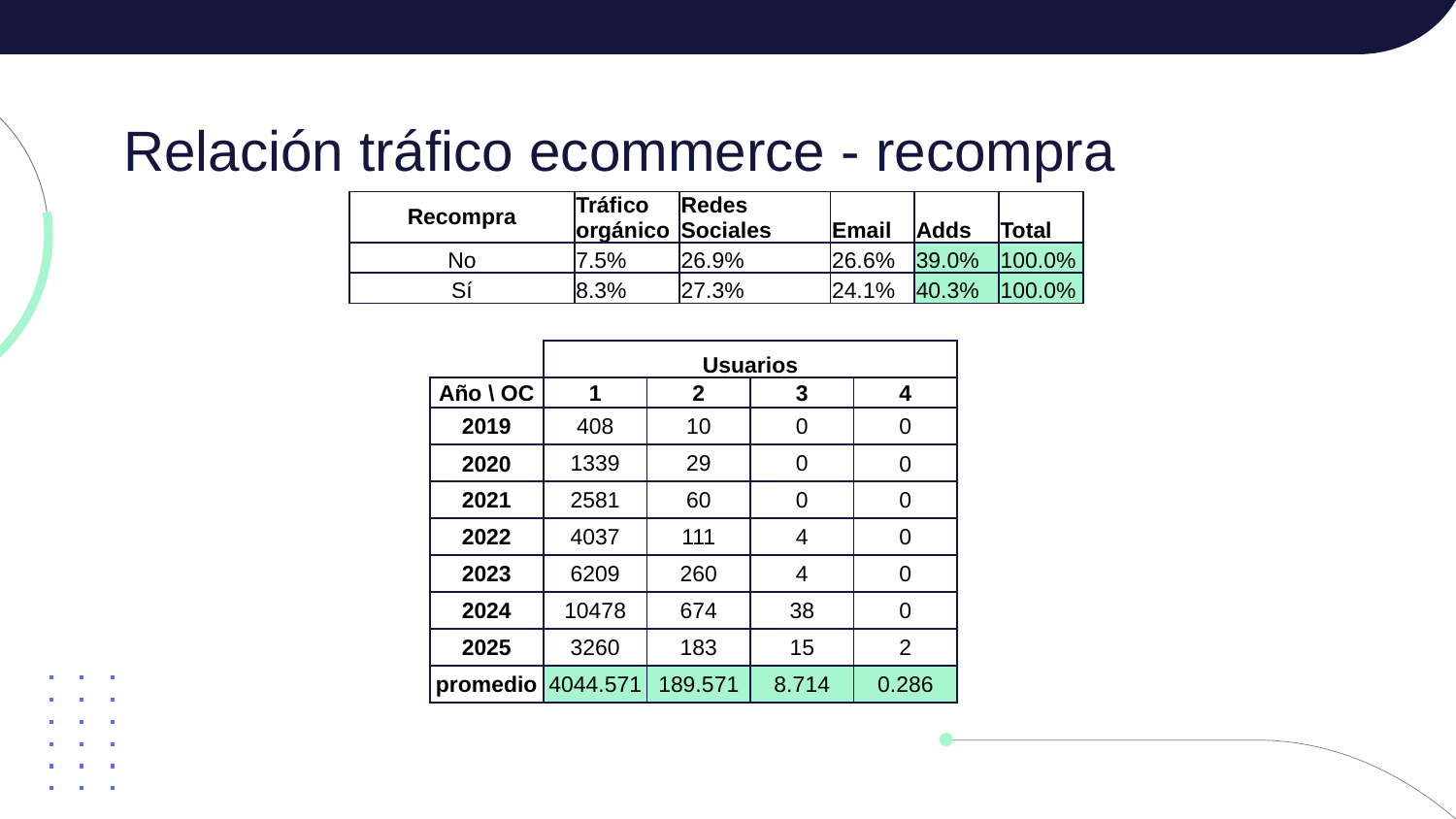

# Relación tráfico ecommerce - recompra
| Recompra | Tráfico orgánico | Redes Sociales | Email | Adds | Total |
| --- | --- | --- | --- | --- | --- |
| No | 7.5% | 26.9% | 26.6% | 39.0% | 100.0% |
| Sí | 8.3% | 27.3% | 24.1% | 40.3% | 100.0% |
|  | Usuarios |  |  |  |
| --- | --- | --- | --- | --- |
| Año \ OC | 1 | 2 | 3 | 4 |
| 2019 | 408 | 10 | 0 | 0 |
| 2020 | 1339 | 29 | 0 | 0 |
| 2021 | 2581 | 60 | 0 | 0 |
| 2022 | 4037 | 111 | 4 | 0 |
| 2023 | 6209 | 260 | 4 | 0 |
| 2024 | 10478 | 674 | 38 | 0 |
| 2025 | 3260 | 183 | 15 | 2 |
| promedio | 4044.571 | 189.571 | 8.714 | 0.286 |